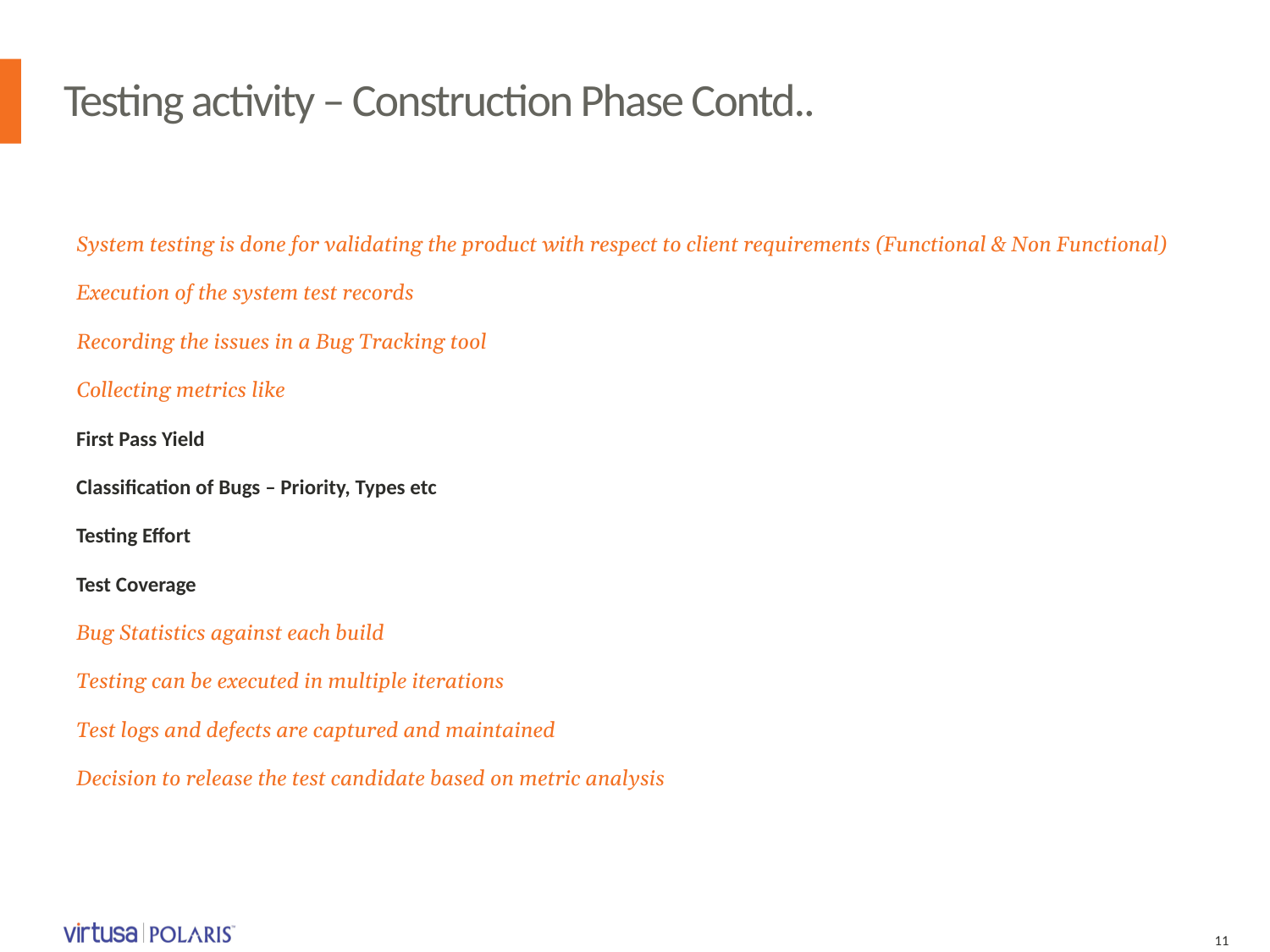

# Testing activity – Construction Phase Contd..
System testing is done for validating the product with respect to client requirements (Functional & Non Functional)
Execution of the system test records
Recording the issues in a Bug Tracking tool
Collecting metrics like
First Pass Yield
Classification of Bugs – Priority, Types etc
Testing Effort
Test Coverage
Bug Statistics against each build
Testing can be executed in multiple iterations
Test logs and defects are captured and maintained
Decision to release the test candidate based on metric analysis